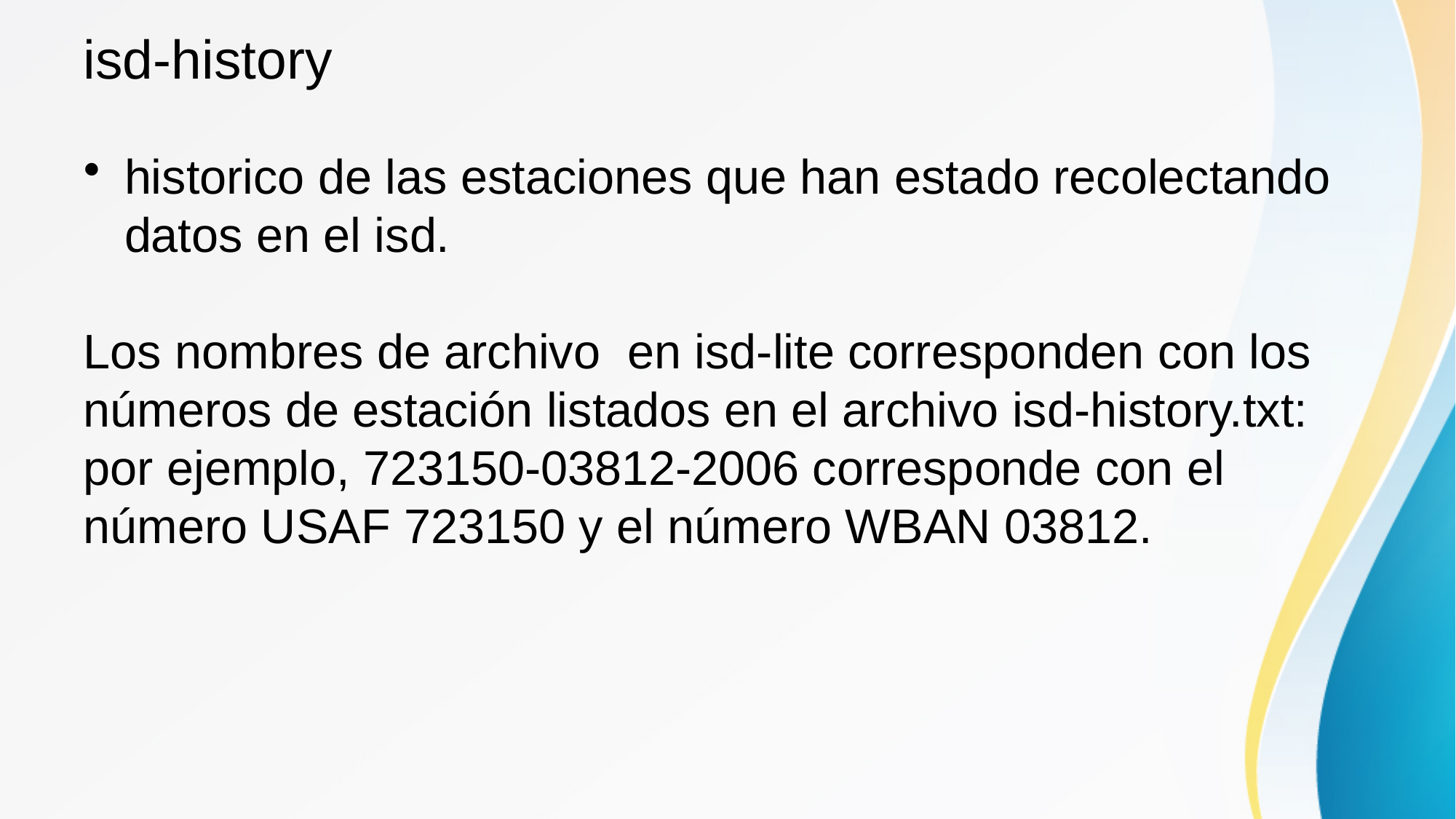

# isd-history
historico de las estaciones que han estado recolectando datos en el isd.

Los nombres de archivo  en isd-lite corresponden con los números de estación listados en el archivo isd-history.txt:
por ejemplo, 723150-03812-2006 corresponde con el número USAF 723150 y el número WBAN 03812.